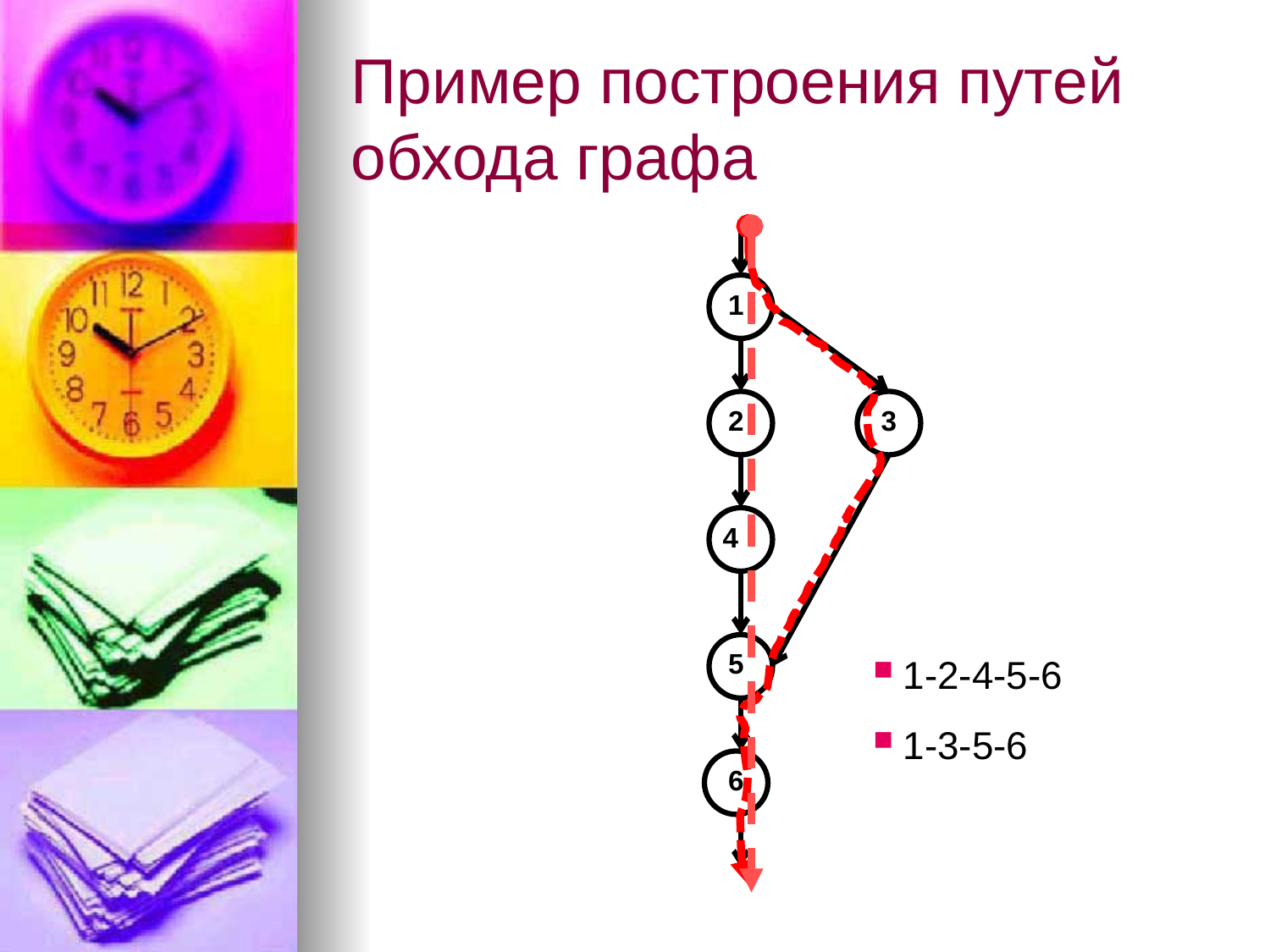

# Пример построения путей обхода графа

1

2
3

4
1-2-4-5-6
1-3-5-6

5

6
186